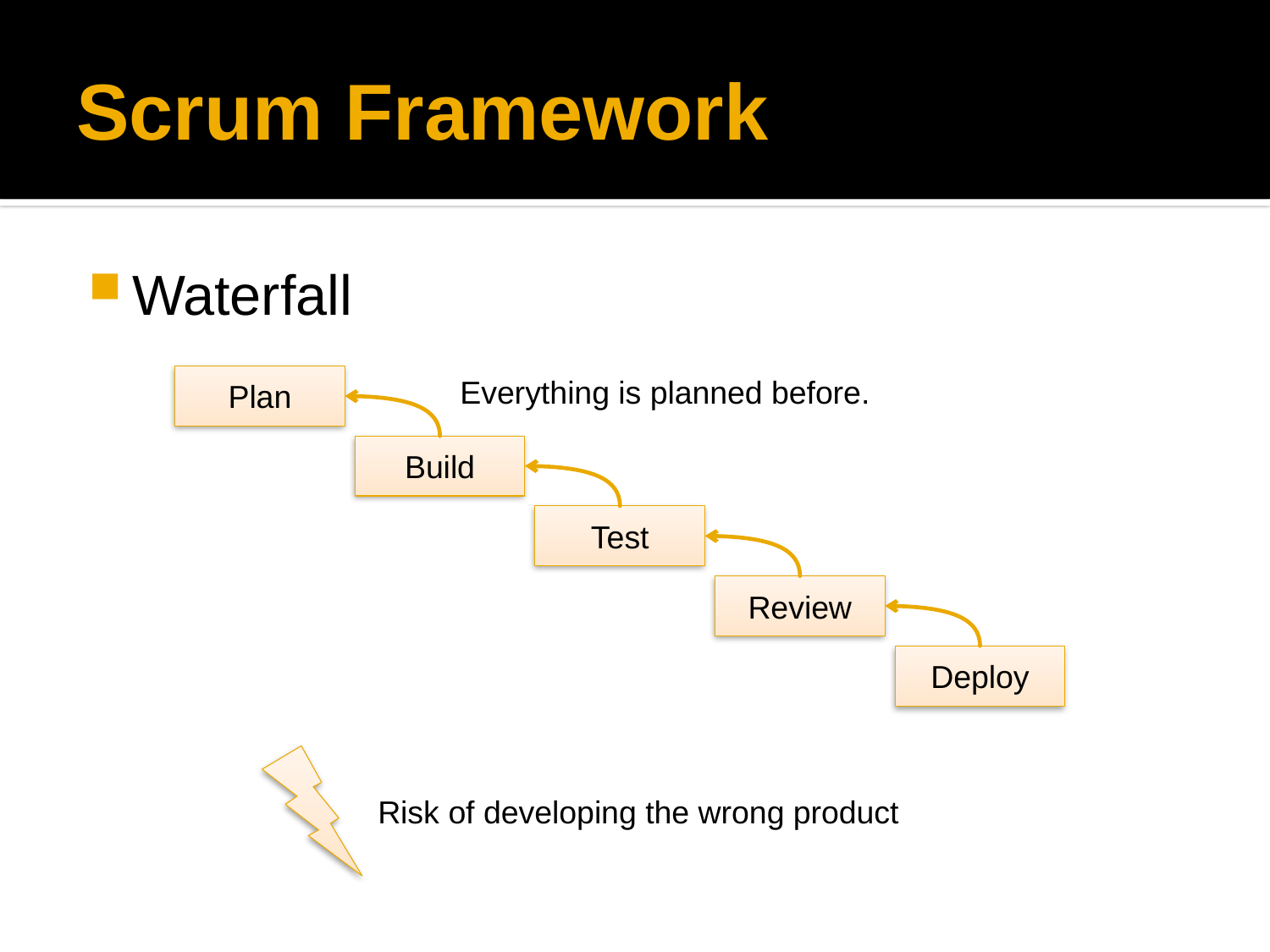

# Scrum Framework
Waterfall
Plan
Everything is planned before.
Build
Test
Review
Deploy

Risk of developing the wrong product